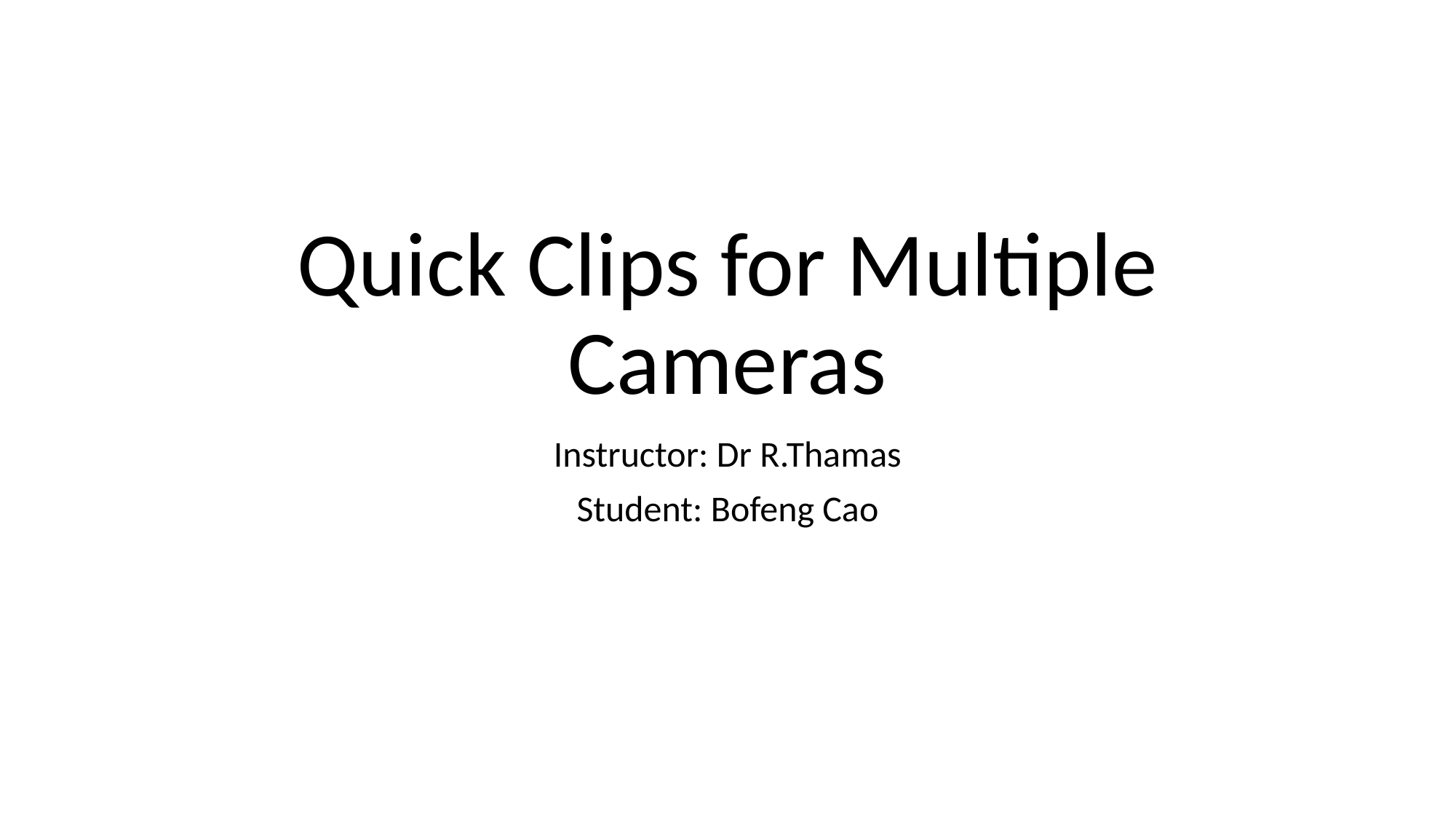

# Quick Clips for Multiple Cameras
Instructor: Dr R.Thamas
Student: Bofeng Cao